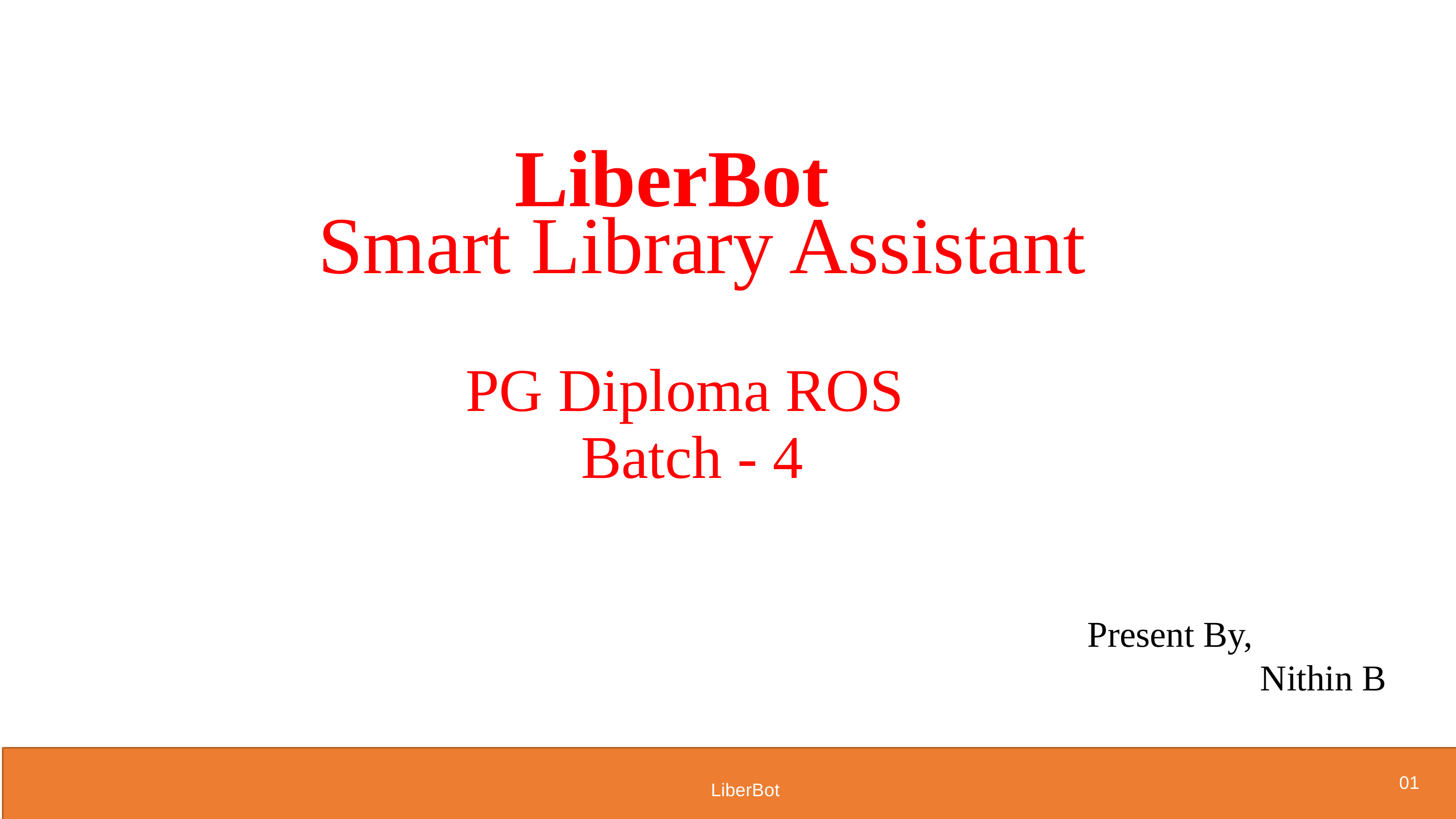

LiberBot
 Smart Library Assistant

PG Diploma ROS
Batch - 4

Present By,
                   Nithin B

01
LiberBot